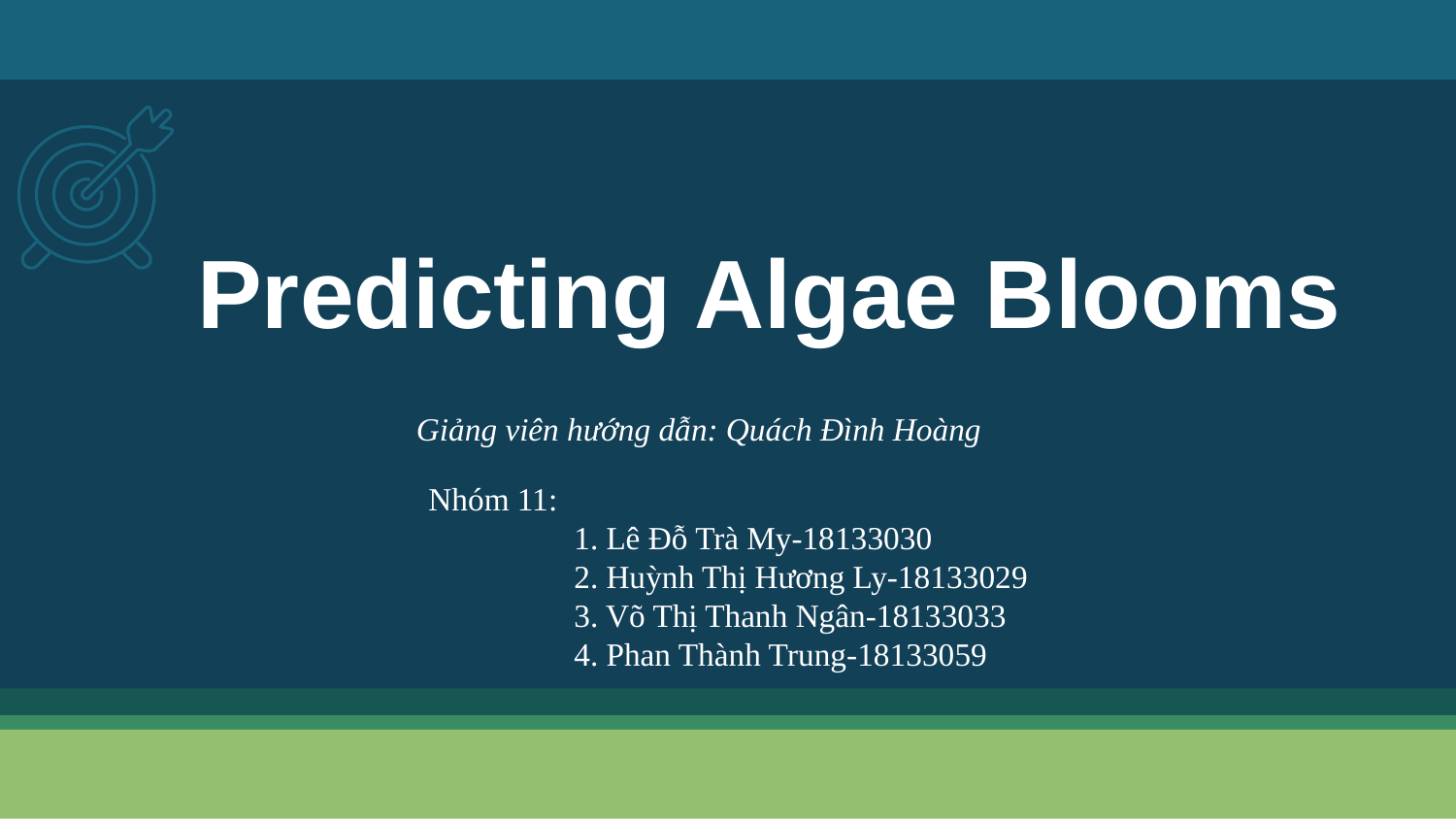

# Predicting Algae Blooms
Giảng viên hướng dẫn: Quách Đình Hoàng
Nhóm 11:
	1. Lê Đỗ Trà My-18133030
	2. Huỳnh Thị Hương Ly-18133029
	3. Võ Thị Thanh Ngân-18133033
	4. Phan Thành Trung-18133059